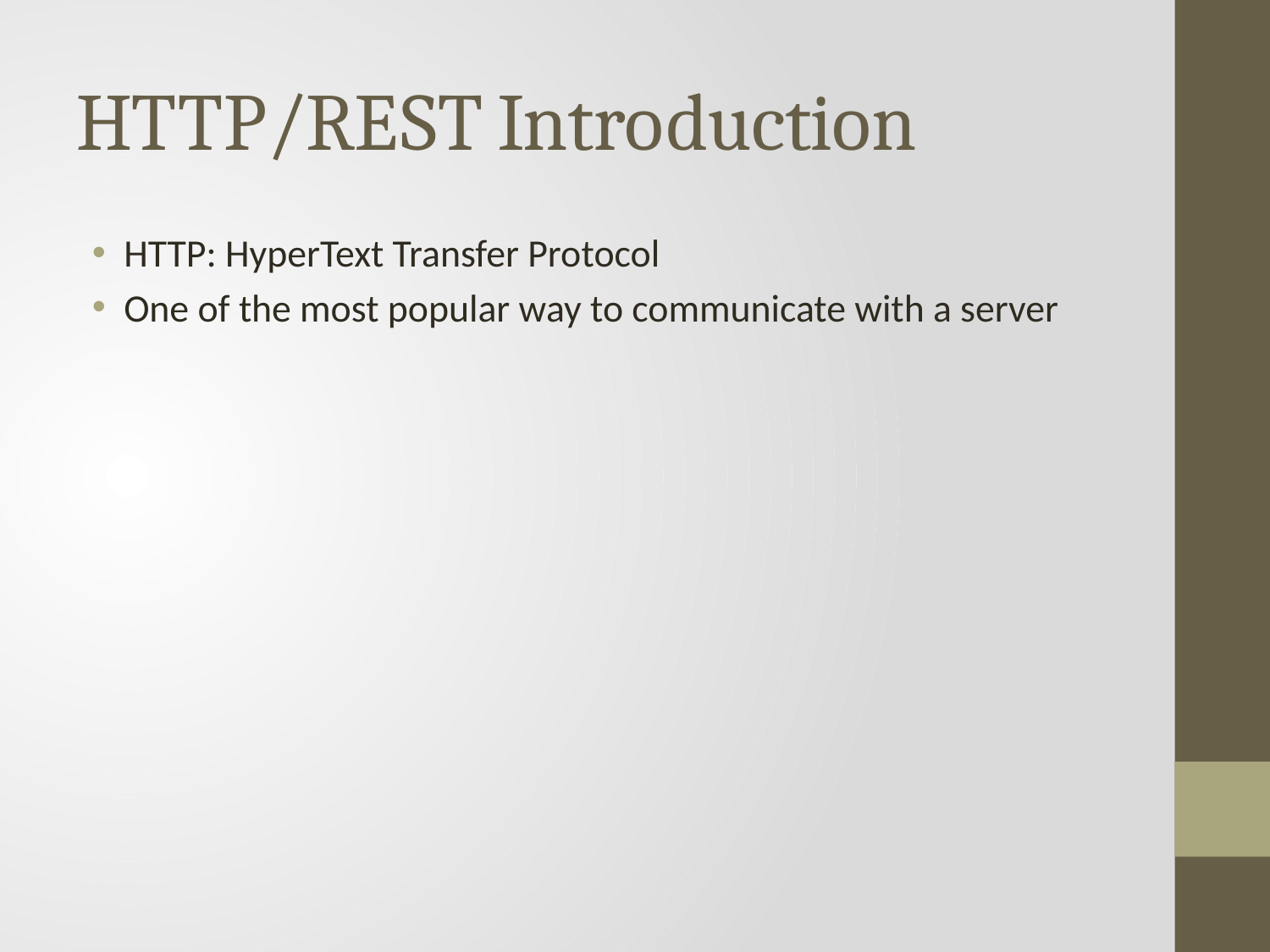

# HTTP/REST Introduction
HTTP: HyperText Transfer Protocol
One of the most popular way to communicate with a server